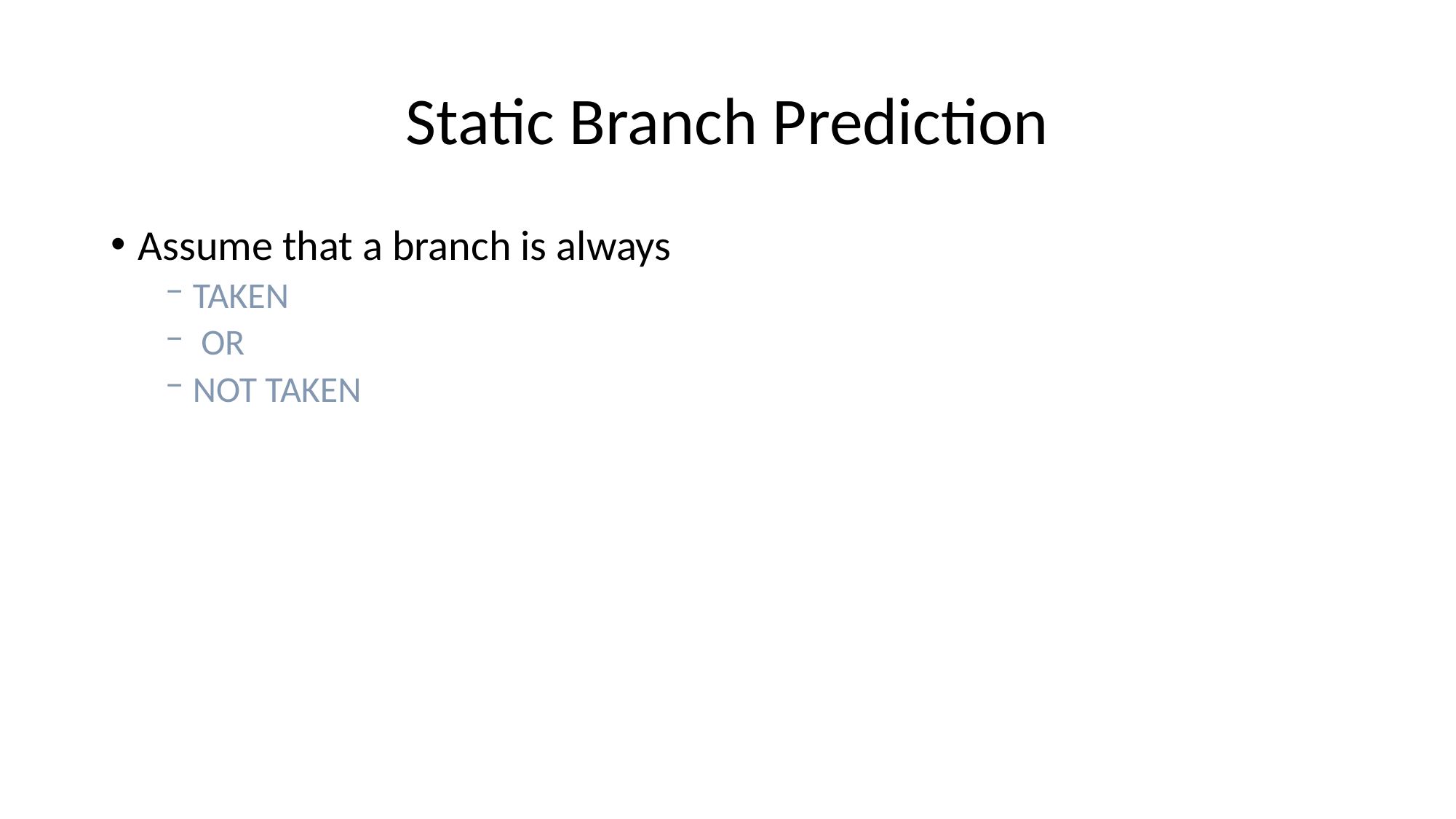

# Static Branch Prediction
Assume that a branch is always
TAKEN
 OR
NOT TAKEN